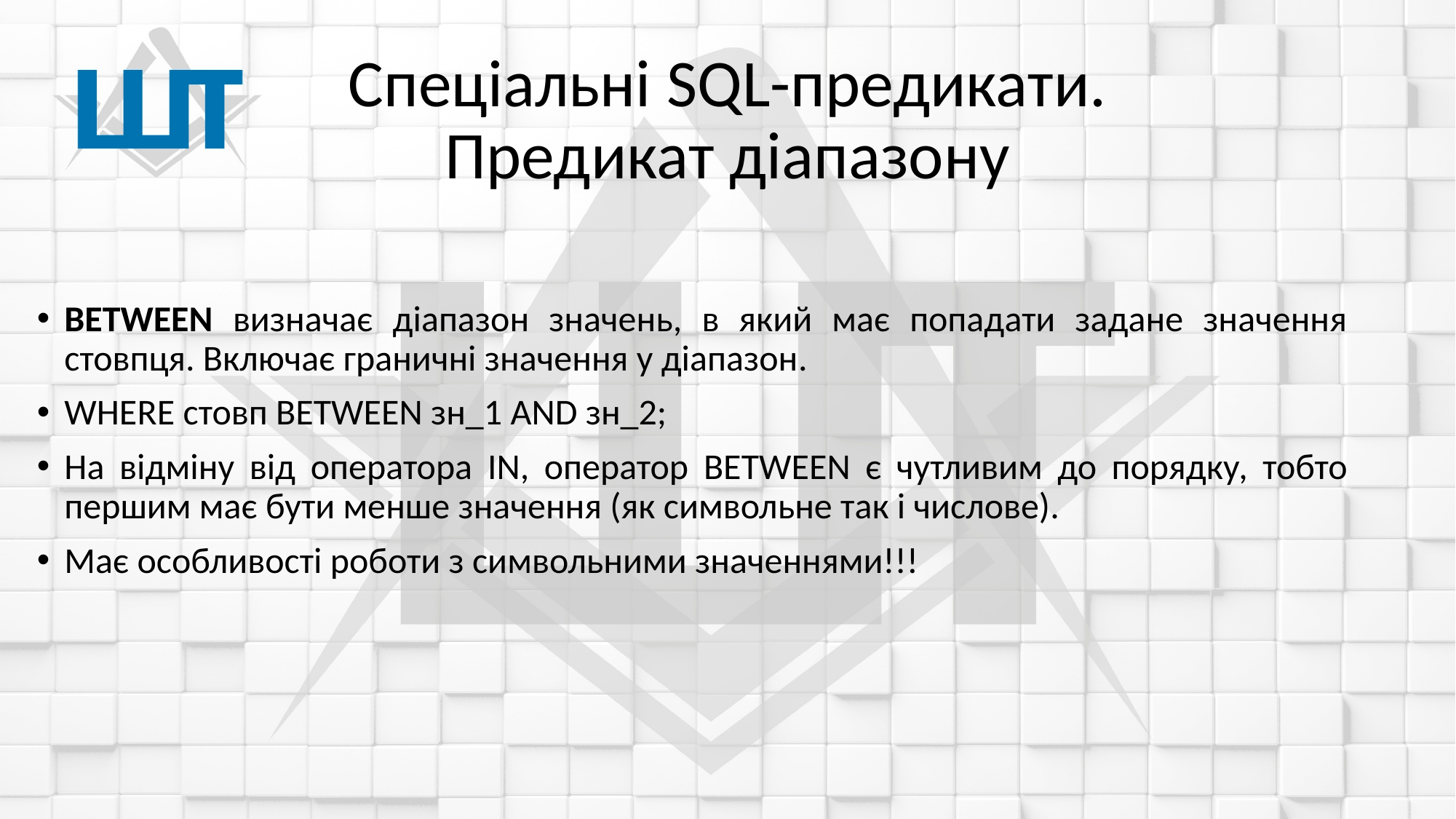

# Спеціальні SQL-предикати. Предикат діапазону
BETWEEN визначає діапазон значень, в який має попадати задане значення стовпця. Включає граничні значення у діапазон.
WHERE стовп BETWEEN зн_1 AND зн_2;
На відміну від оператора IN, оператор BETWEEN є чутливим до порядку, тобто першим має бути менше значення (як символьне так і числове).
Має особливості роботи з символьними значеннями!!!